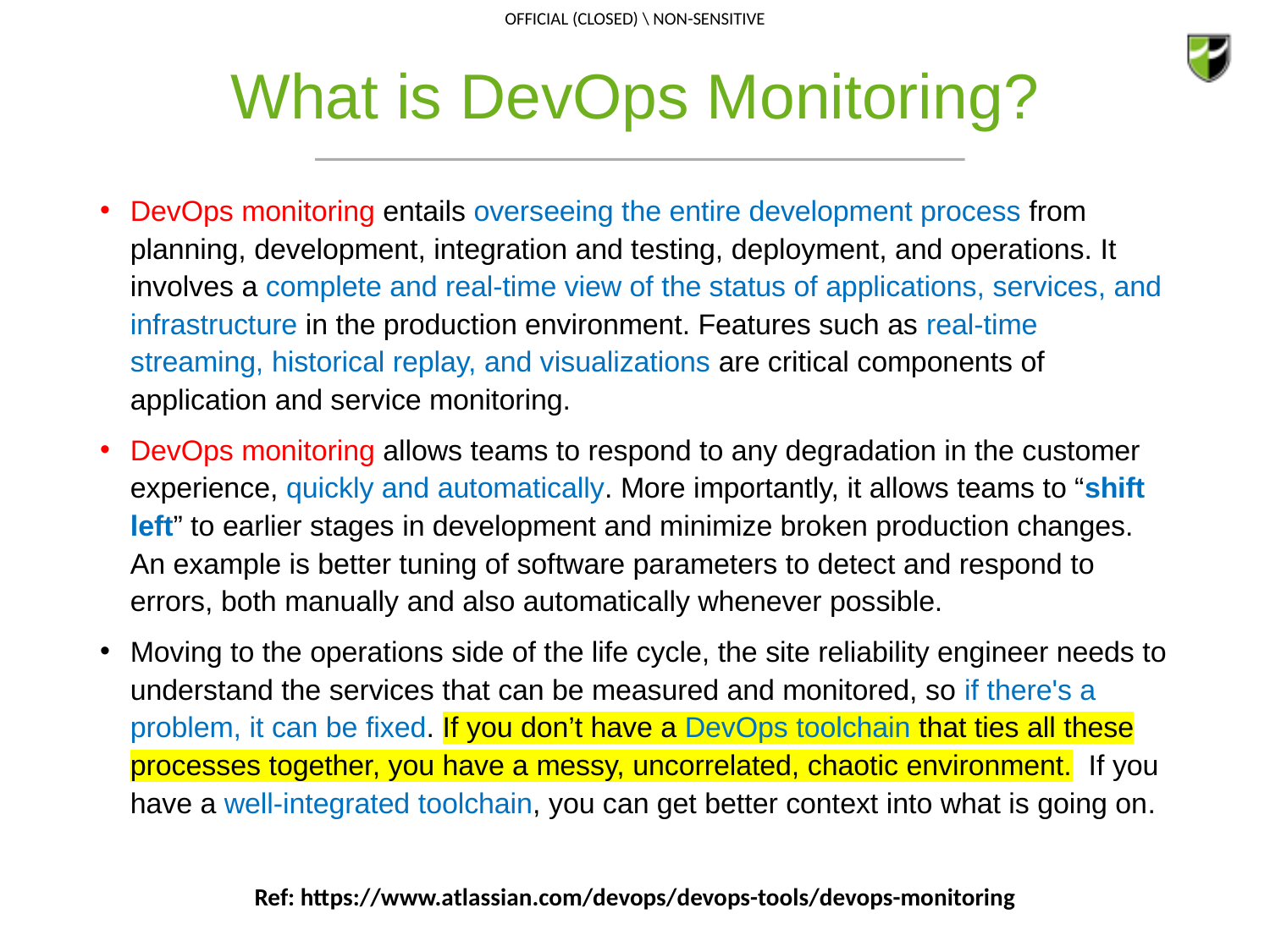

# What is DevOps Monitoring?
DevOps monitoring entails overseeing the entire development process from planning, development, integration and testing, deployment, and operations. It involves a complete and real-time view of the status of applications, services, and infrastructure in the production environment. Features such as real-time streaming, historical replay, and visualizations are critical components of application and service monitoring.
DevOps monitoring allows teams to respond to any degradation in the customer experience, quickly and automatically. More importantly, it allows teams to “shift left” to earlier stages in development and minimize broken production changes. An example is better tuning of software parameters to detect and respond to errors, both manually and also automatically whenever possible.
Moving to the operations side of the life cycle, the site reliability engineer needs to understand the services that can be measured and monitored, so if there's a problem, it can be fixed. If you don’t have a DevOps toolchain that ties all these processes together, you have a messy, uncorrelated, chaotic environment.  If you have a well-integrated toolchain, you can get better context into what is going on.

Ref: https://www.atlassian.com/devops/devops-tools/devops-monitoring